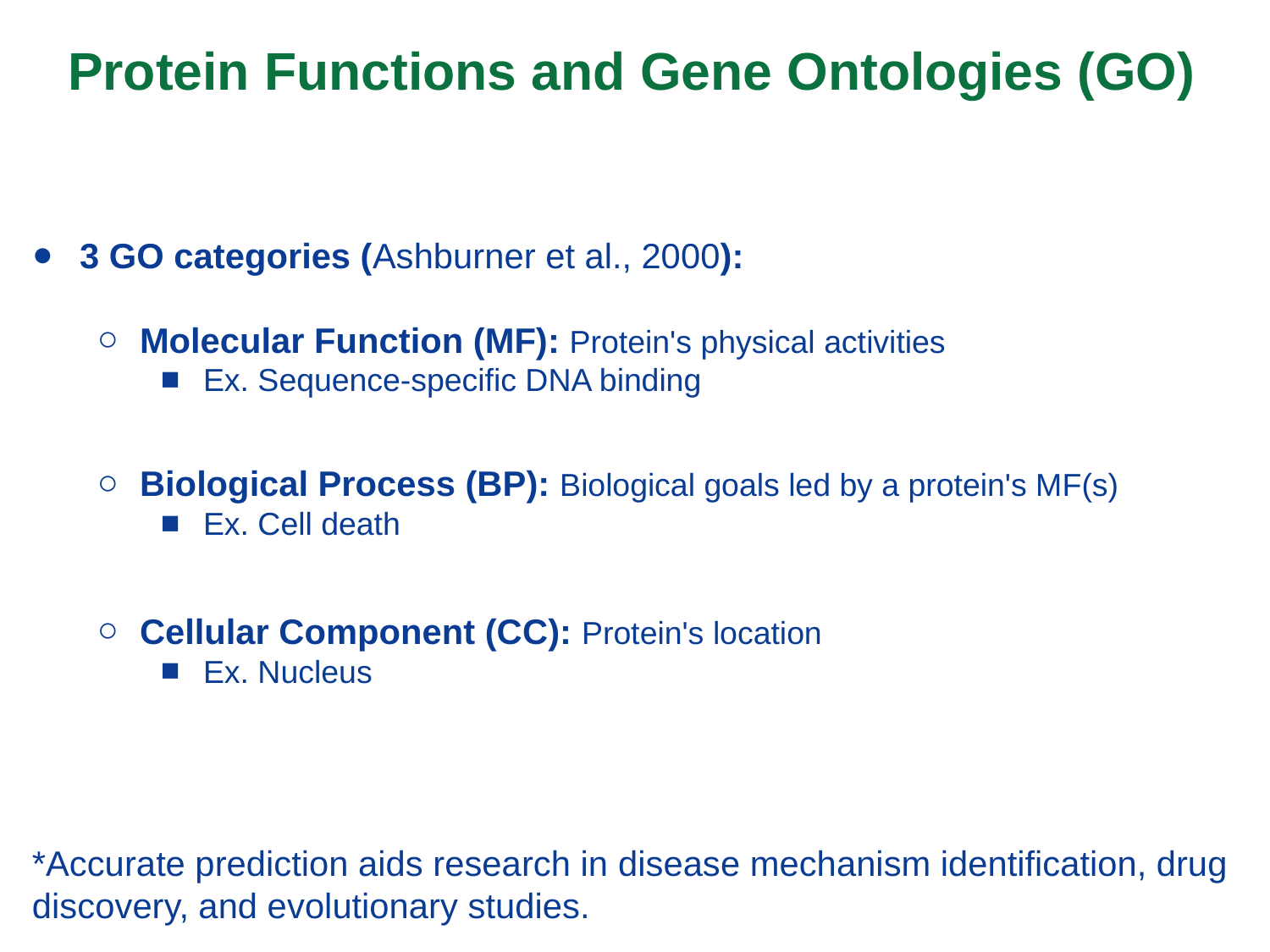

Protein Functions and Gene Ontologies (GO)

3 GO categories (Ashburner et al., 2000):

Molecular Function (MF): Protein's physical activities
Ex. Sequence-specific DNA binding

Biological Process (BP): Biological goals led by a protein's MF(s)
Ex. Cell death

Cellular Component (CC): Protein's location
Ex. Nucleus

*Accurate prediction aids research in disease mechanism identification, drug discovery, and evolutionary studies.